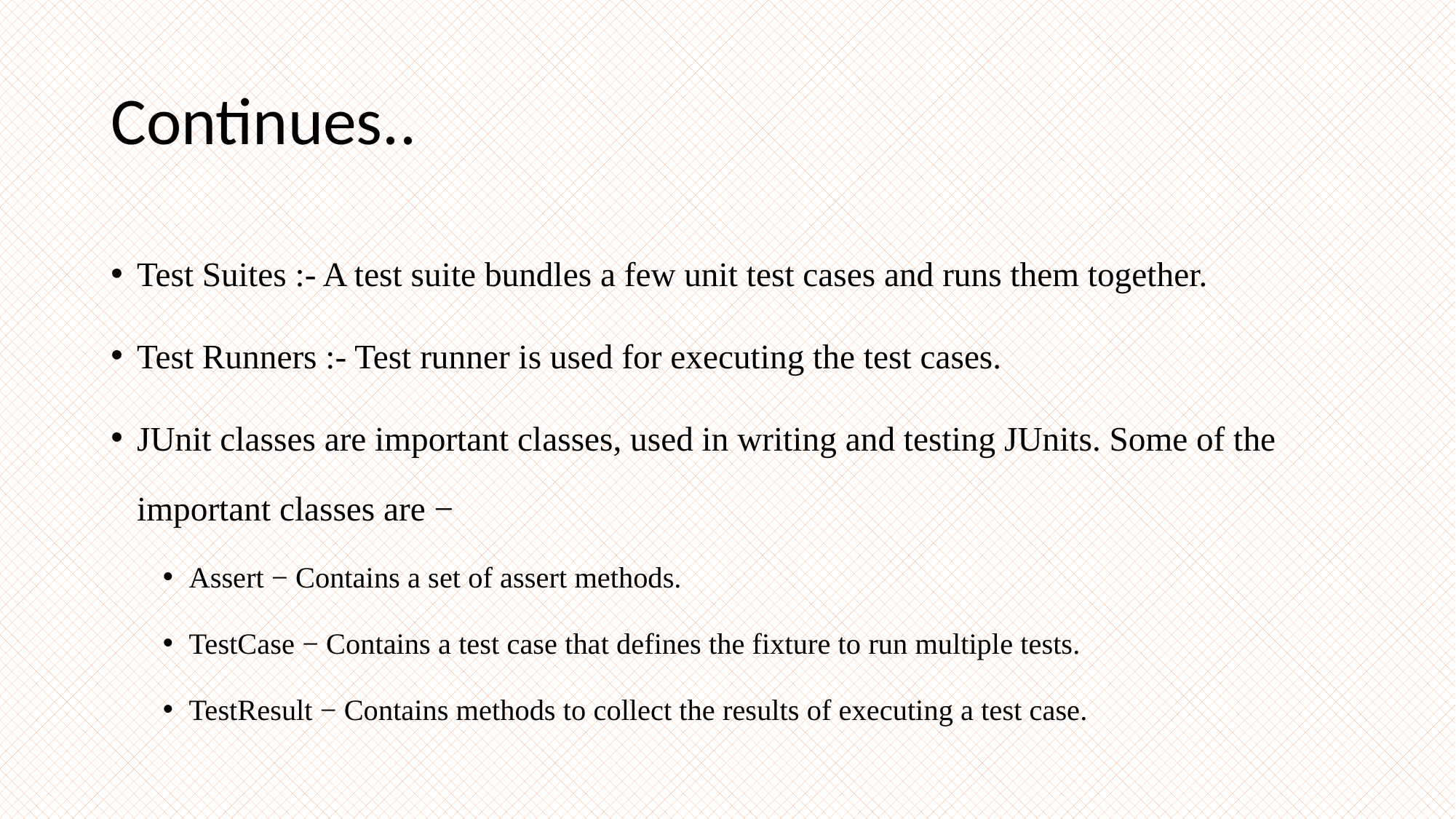

# Continues..
Test Suites :- A test suite bundles a few unit test cases and runs them together.
Test Runners :- Test runner is used for executing the test cases.
JUnit classes are important classes, used in writing and testing JUnits. Some of the important classes are −
Assert − Contains a set of assert methods.
TestCase − Contains a test case that defines the fixture to run multiple tests.
TestResult − Contains methods to collect the results of executing a test case.